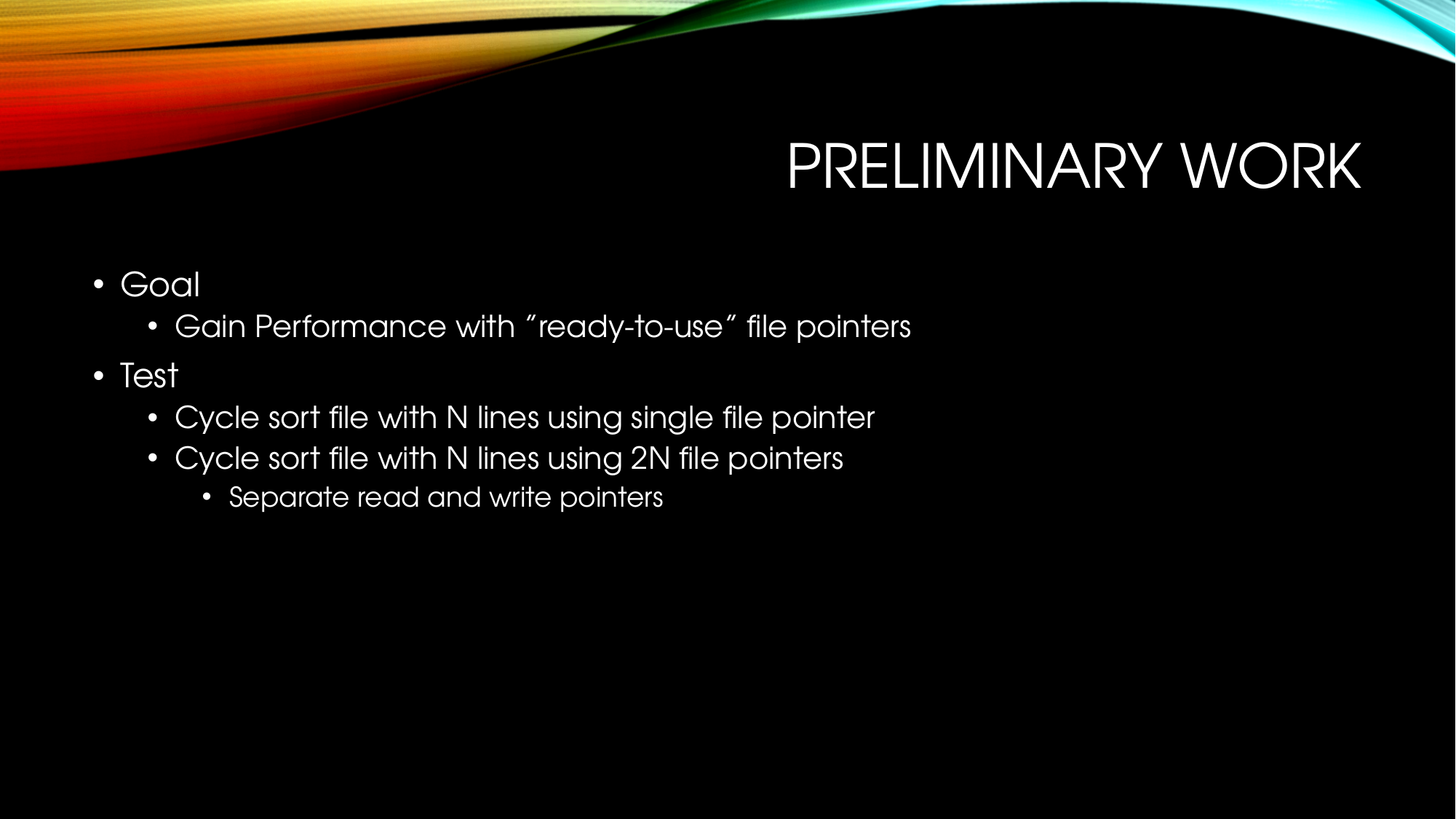

# Preliminary Work
Goal
Gain Performance with ”ready-to-use” file pointers
Test
Cycle sort file with N lines using single file pointer
Cycle sort file with N lines using 2N file pointers
Separate read and write pointers